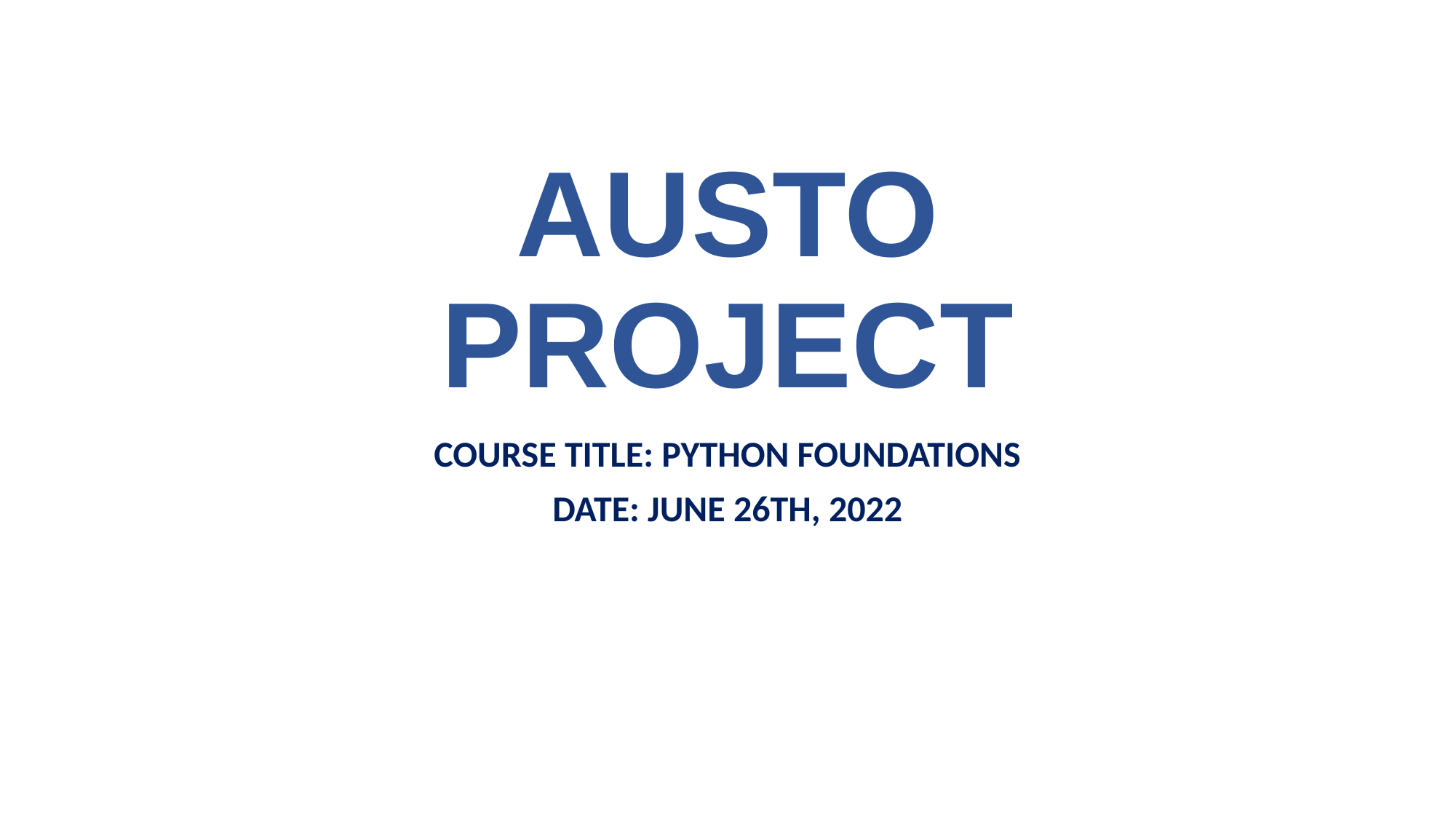

# AUSTO PROJECT
COURSE TITLE: PYTHON FOUNDATIONS
DATE: JUNE 26TH, 2022